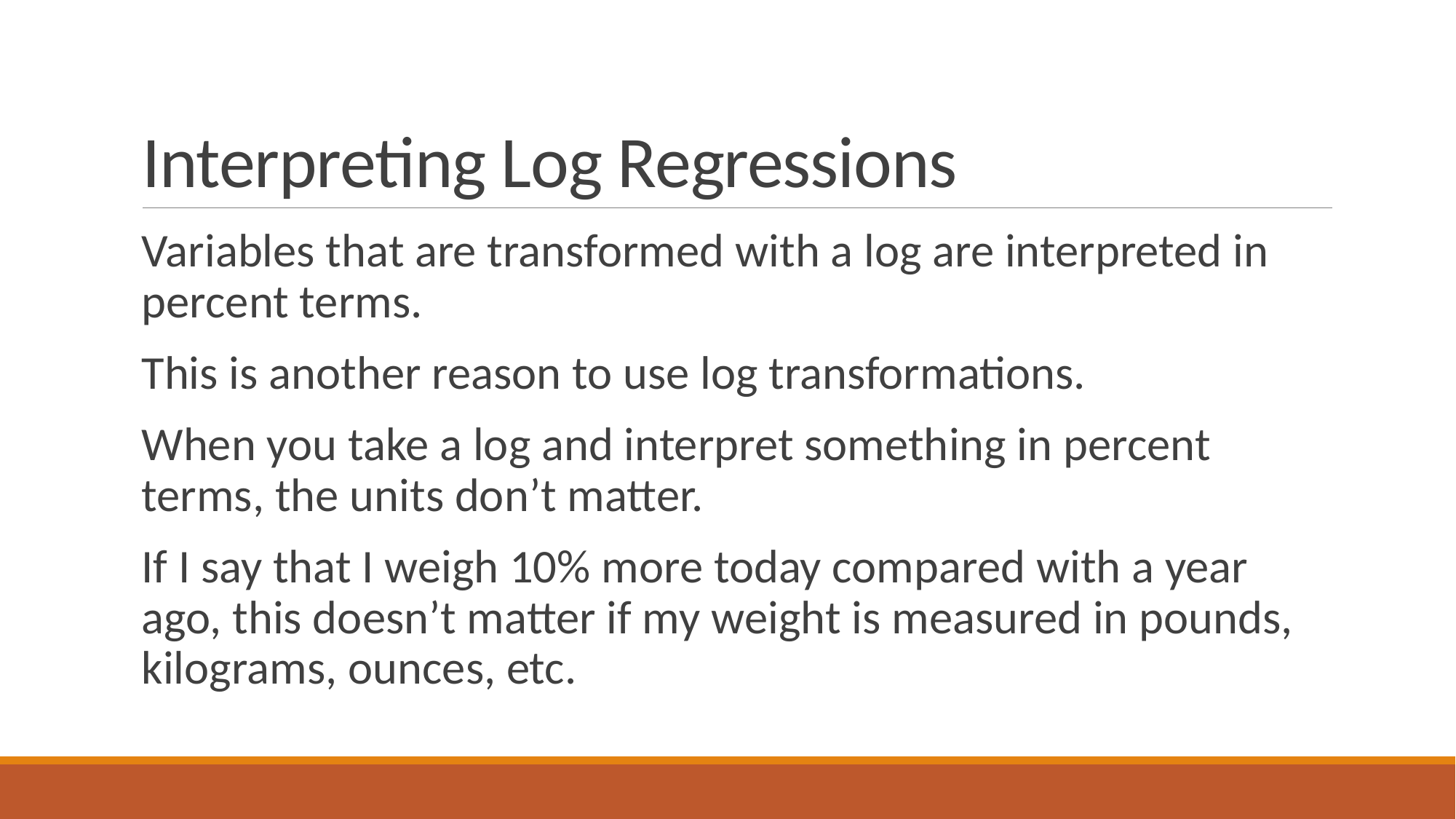

# Interpreting Log Regressions
Variables that are transformed with a log are interpreted in percent terms.
This is another reason to use log transformations.
When you take a log and interpret something in percent terms, the units don’t matter.
If I say that I weigh 10% more today compared with a year ago, this doesn’t matter if my weight is measured in pounds, kilograms, ounces, etc.